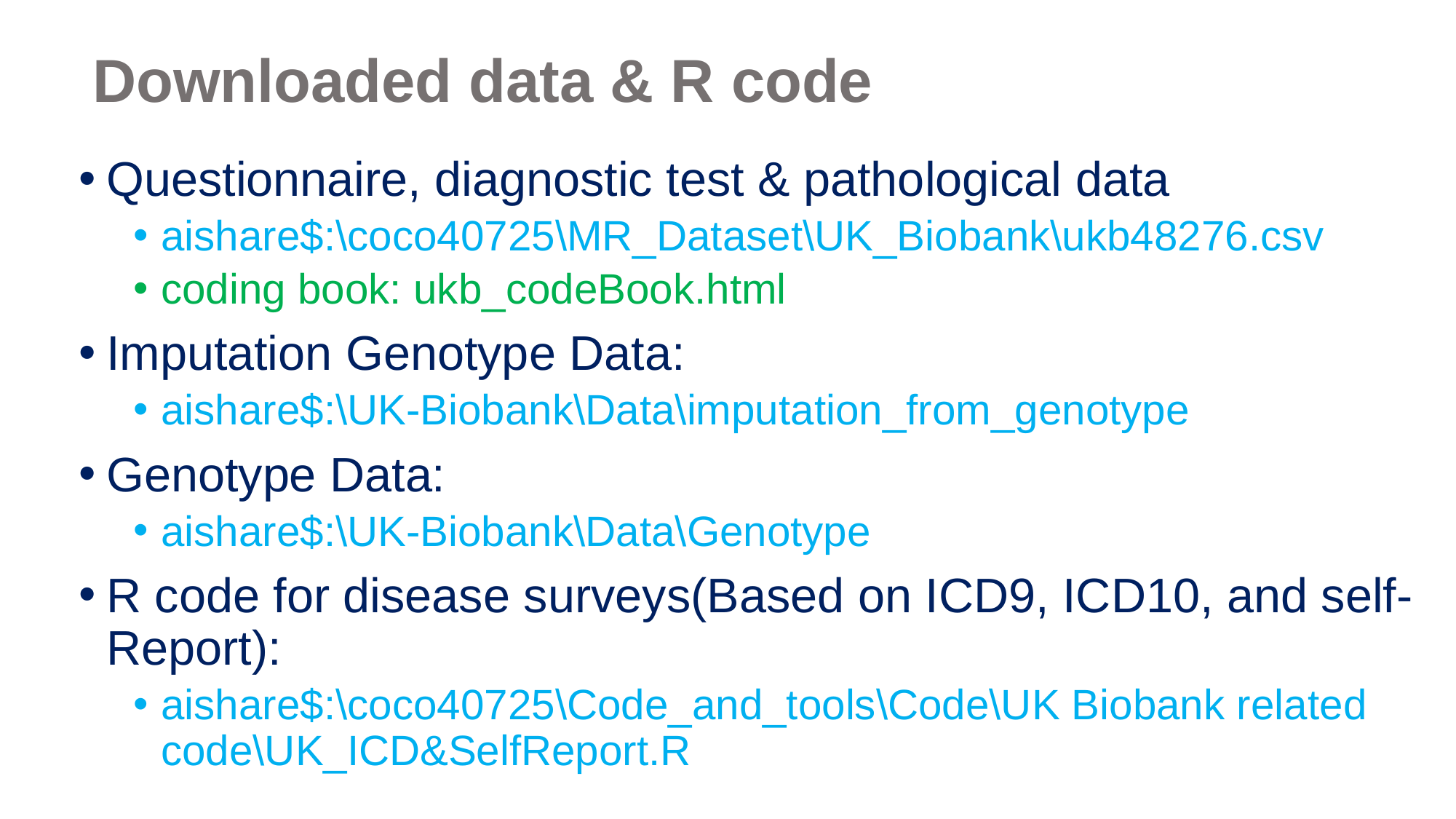

# Downloaded data & R code
Questionnaire, diagnostic test & pathological data
aishare$:\coco40725\MR_Dataset\UK_Biobank\ukb48276.csv
coding book: ukb_codeBook.html
Imputation Genotype Data:
aishare$:\UK-Biobank\Data\imputation_from_genotype
Genotype Data:
aishare$:\UK-Biobank\Data\Genotype
R code for disease surveys(Based on ICD9, ICD10, and self-Report):
aishare$:\coco40725\Code_and_tools\Code\UK Biobank related code\UK_ICD&SelfReport.R